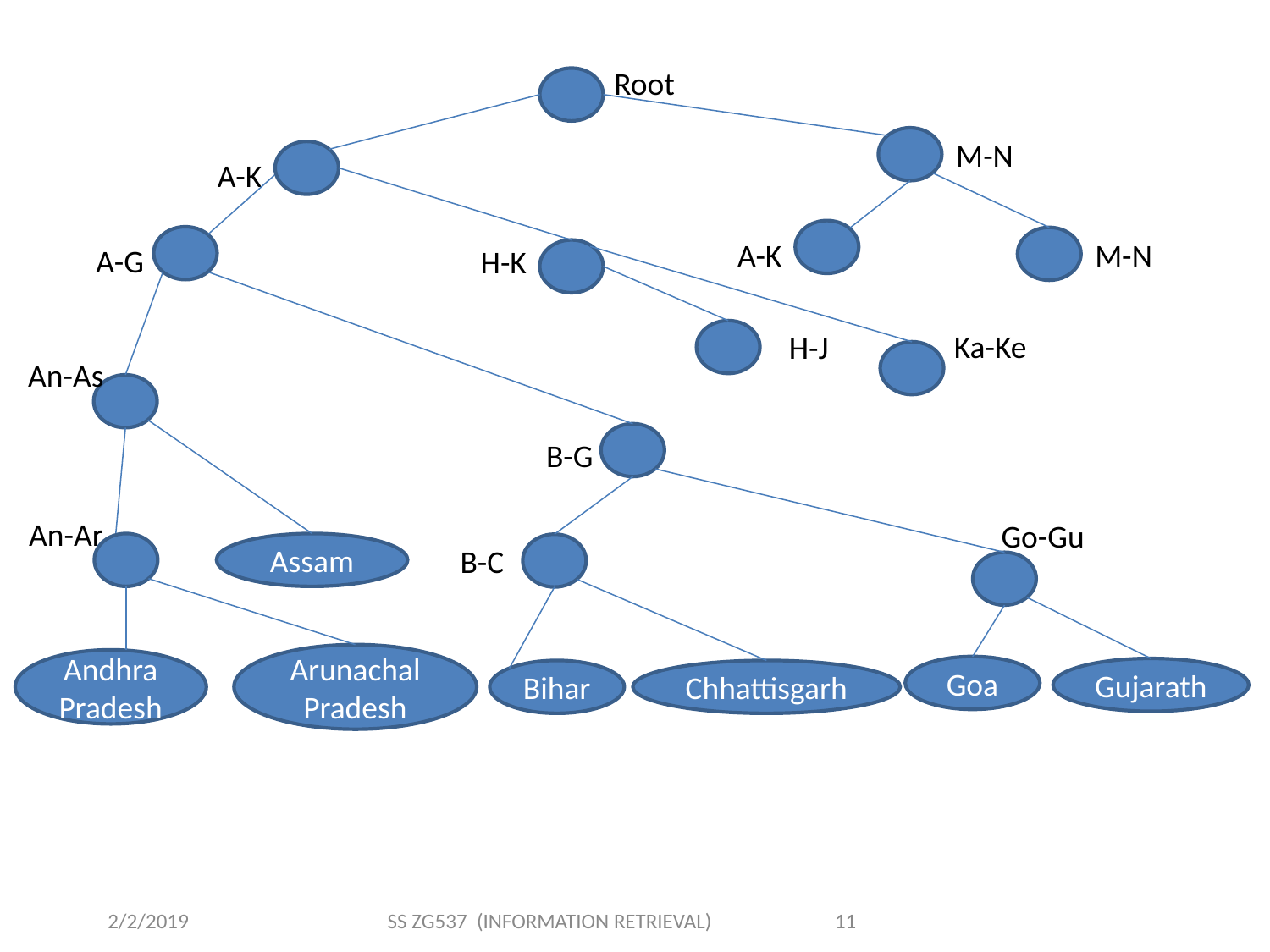

Root

M-N

A-K

A-K
M-N
A-G
H-K

Ka-Ke

H-J

An-As

B-G
An-Ar
Go-Gu

Assam

B-C

Arunachal Pradesh
Andhra Pradesh
Goa
Gujarath
Bihar
Chhattisgarh
2/2/2019                                         SS ZG537  (INFORMATION RETRIEVAL)                         11